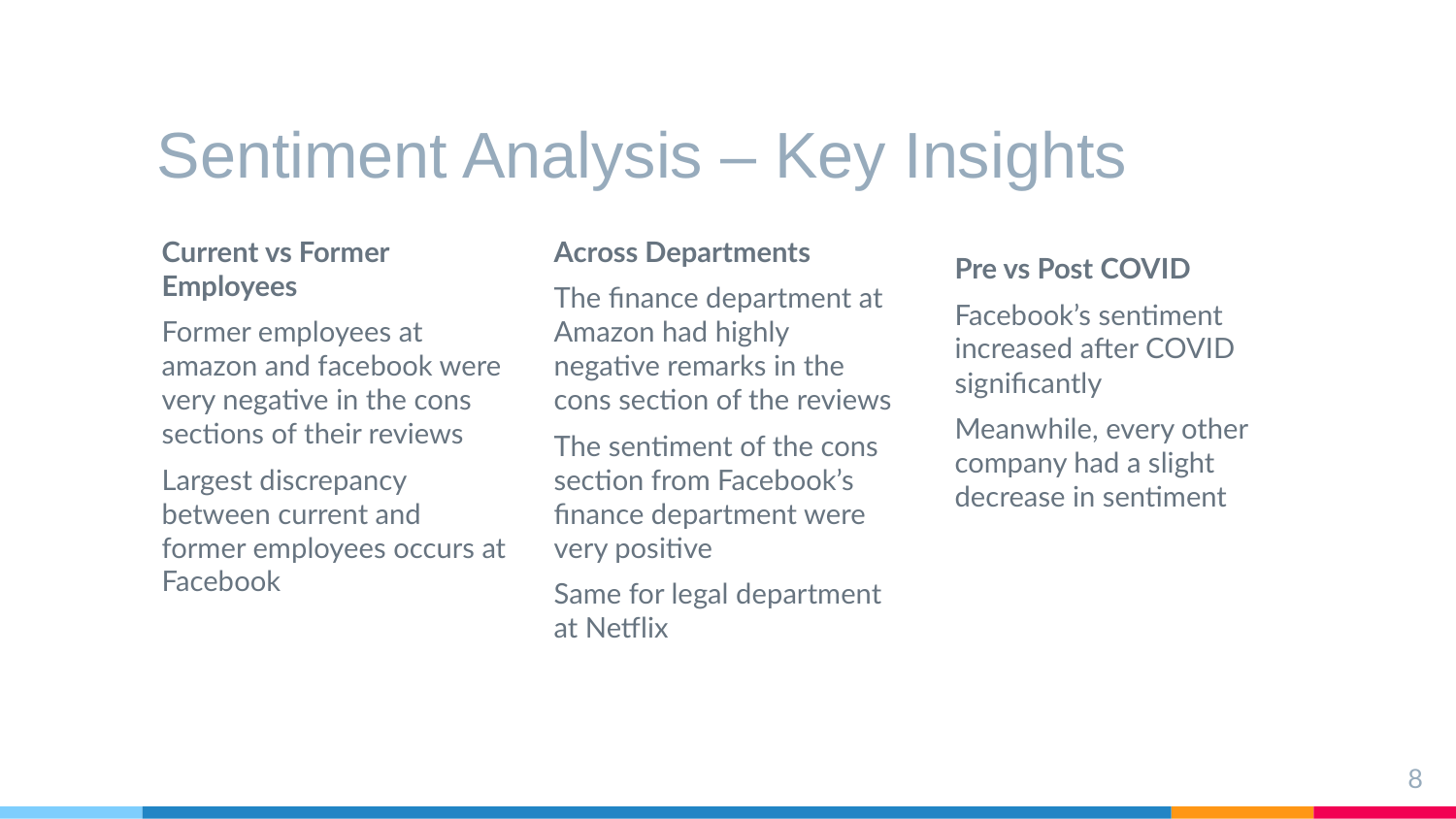

# Sentiment Analysis – Key Insights
Current vs Former Employees
Former employees at amazon and facebook were very negative in the cons sections of their reviews
Largest discrepancy between current and former employees occurs at Facebook

Across Departments
The finance department at Amazon had highly negative remarks in the cons section of the reviews
The sentiment of the cons section from Facebook’s finance department were very positive
Same for legal department at Netflix
Pre vs Post COVID
Facebook’s sentiment increased after COVID significantly
Meanwhile, every other company had a slight decrease in sentiment

8